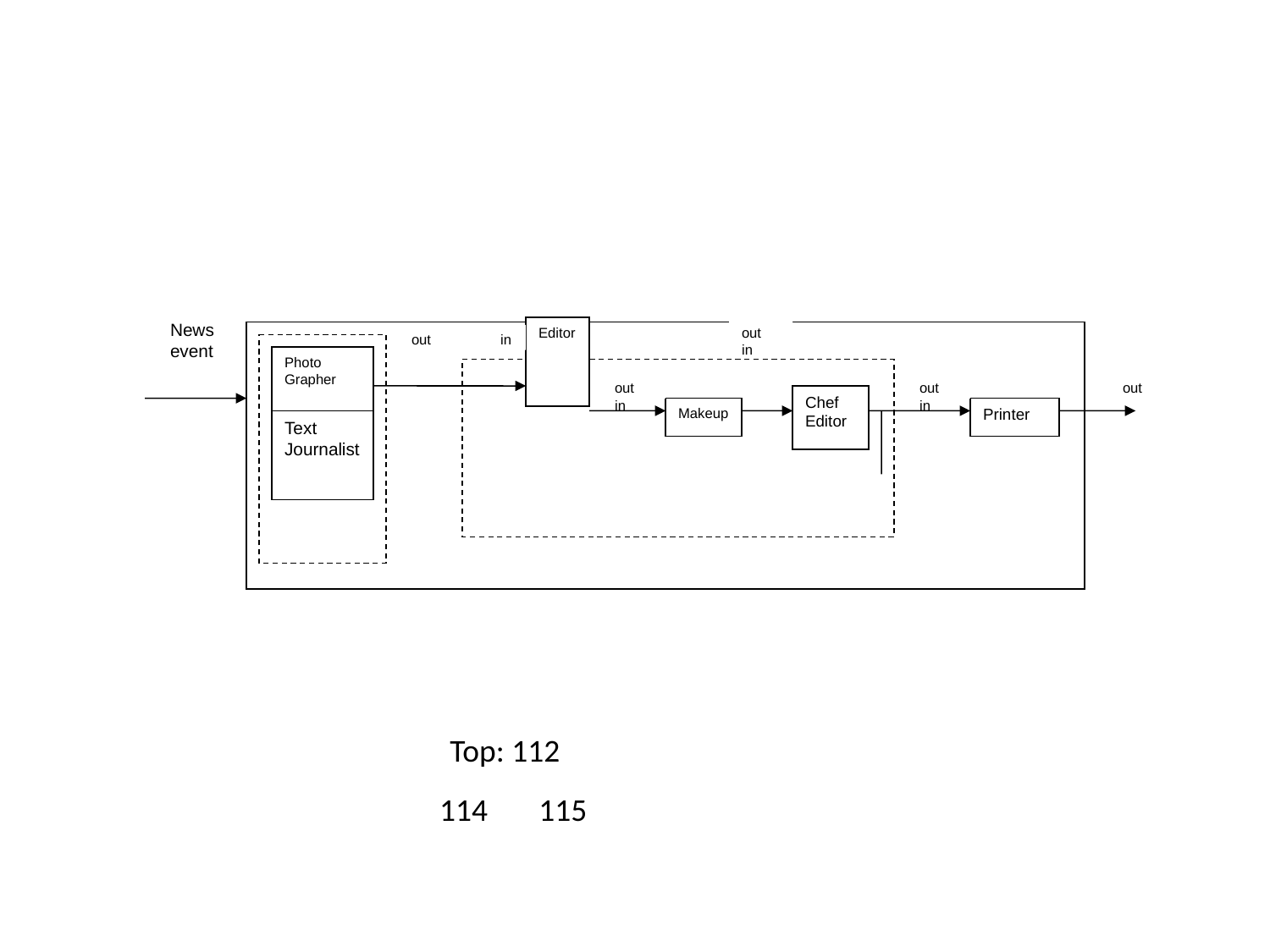

News event
Editor
out  in

out
in

Photo
Grapher

out  in
out  in
out

Chef
Editor

Makeup
Printer
Text Journalist

Top: 112
114
115